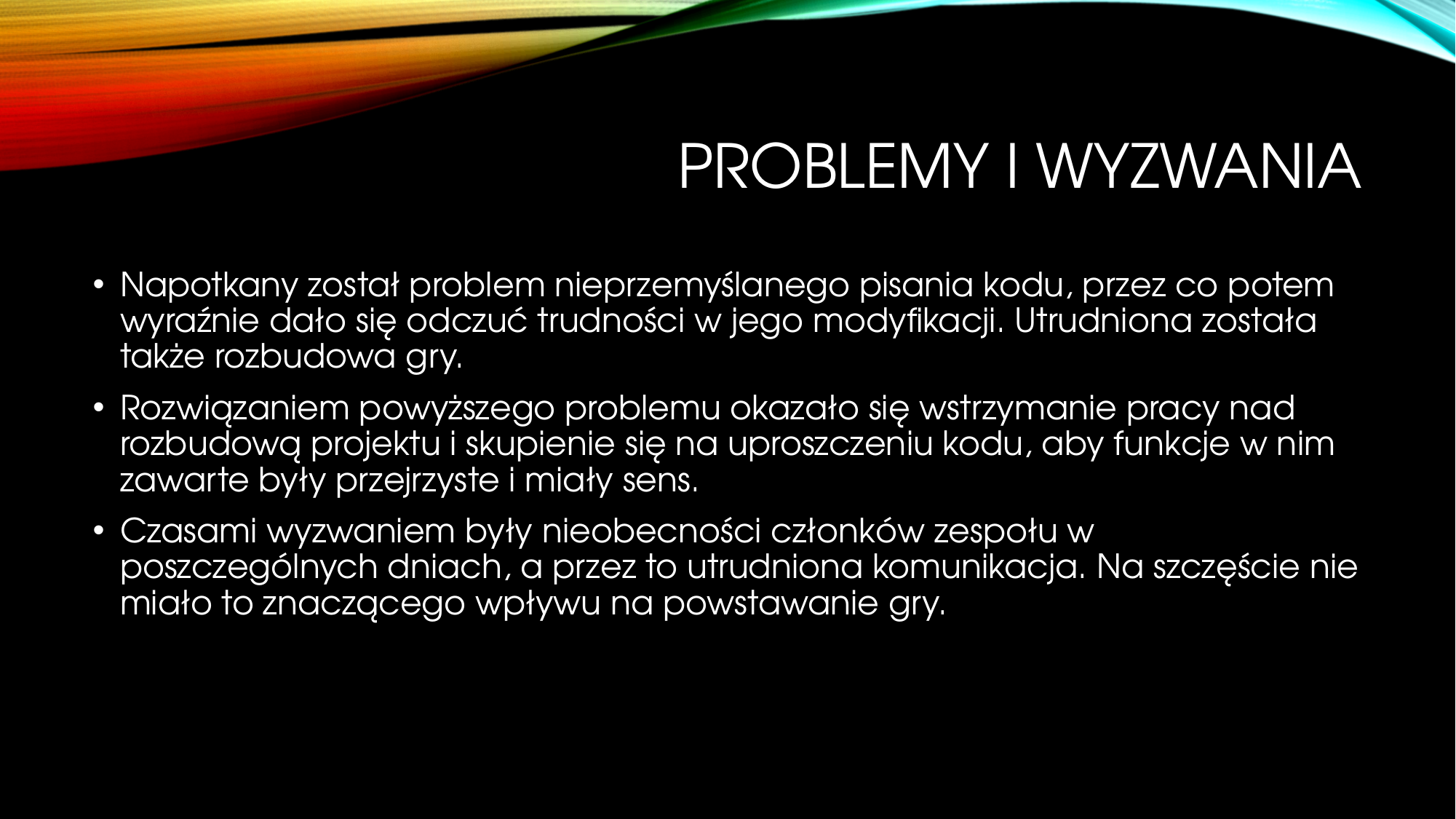

# Problemy i wyzwania
Napotkany został problem nieprzemyślanego pisania kodu, przez co potem wyraźnie dało się odczuć trudności w jego modyfikacji. Utrudniona została także rozbudowa gry.
Rozwiązaniem powyższego problemu okazało się wstrzymanie pracy nad rozbudową projektu i skupienie się na uproszczeniu kodu, aby funkcje w nim zawarte były przejrzyste i miały sens.
Czasami wyzwaniem były nieobecności członków zespołu w poszczególnych dniach, a przez to utrudniona komunikacja. Na szczęście nie miało to znaczącego wpływu na powstawanie gry.